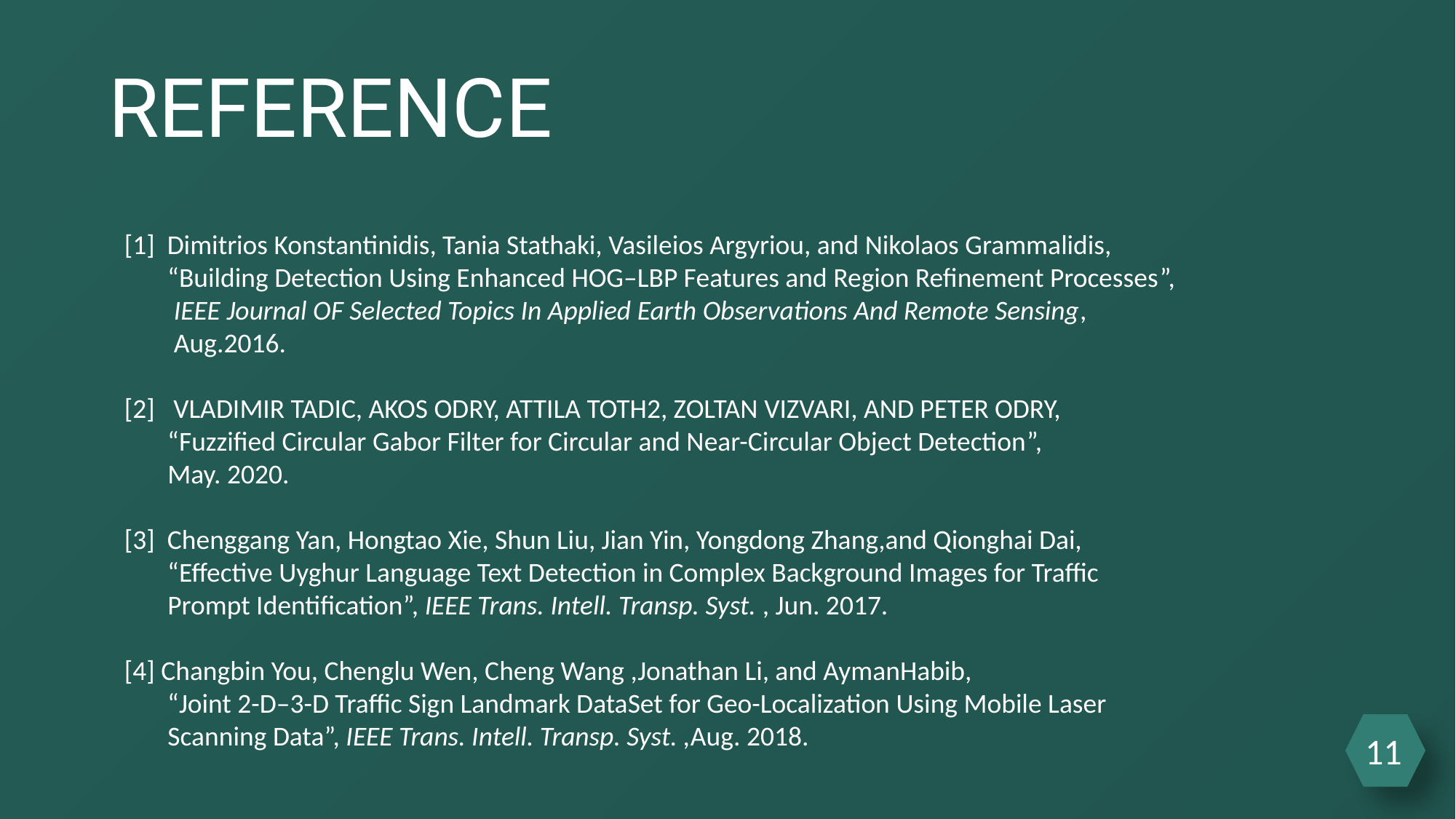

REFERENCE
[1]  Dimitrios Konstantinidis, Tania Stathaki, Vasileios Argyriou, and Nikolaos Grammalidis,
       “Building Detection Using Enhanced HOG–LBP Features and Region Refinement Processes”,
        IEEE Journal OF Selected Topics In Applied Earth Observations And Remote Sensing,
        Aug.2016.

[2]   VLADIMIR TADIC, AKOS ODRY, ATTILA TOTH2, ZOLTAN VIZVARI, AND PETER ODRY,
       “Fuzzified Circular Gabor Filter for Circular and Near-Circular Object Detection”,
       May. 2020.

[3]  Chenggang Yan, Hongtao Xie, Shun Liu, Jian Yin, Yongdong Zhang,and Qionghai Dai,
       “Effective Uyghur Language Text Detection in Complex Background Images for Traffic
       Prompt Identification”, IEEE Trans. Intell. Transp. Syst. , Jun. 2017.

[4] Changbin You, Chenglu Wen, Cheng Wang ,Jonathan Li, and AymanHabib,
       “Joint 2-D–3-D Traffic Sign Landmark DataSet for Geo-Localization Using Mobile Laser
       Scanning Data”, IEEE Trans. Intell. Transp. Syst. ,Aug. 2018.

11